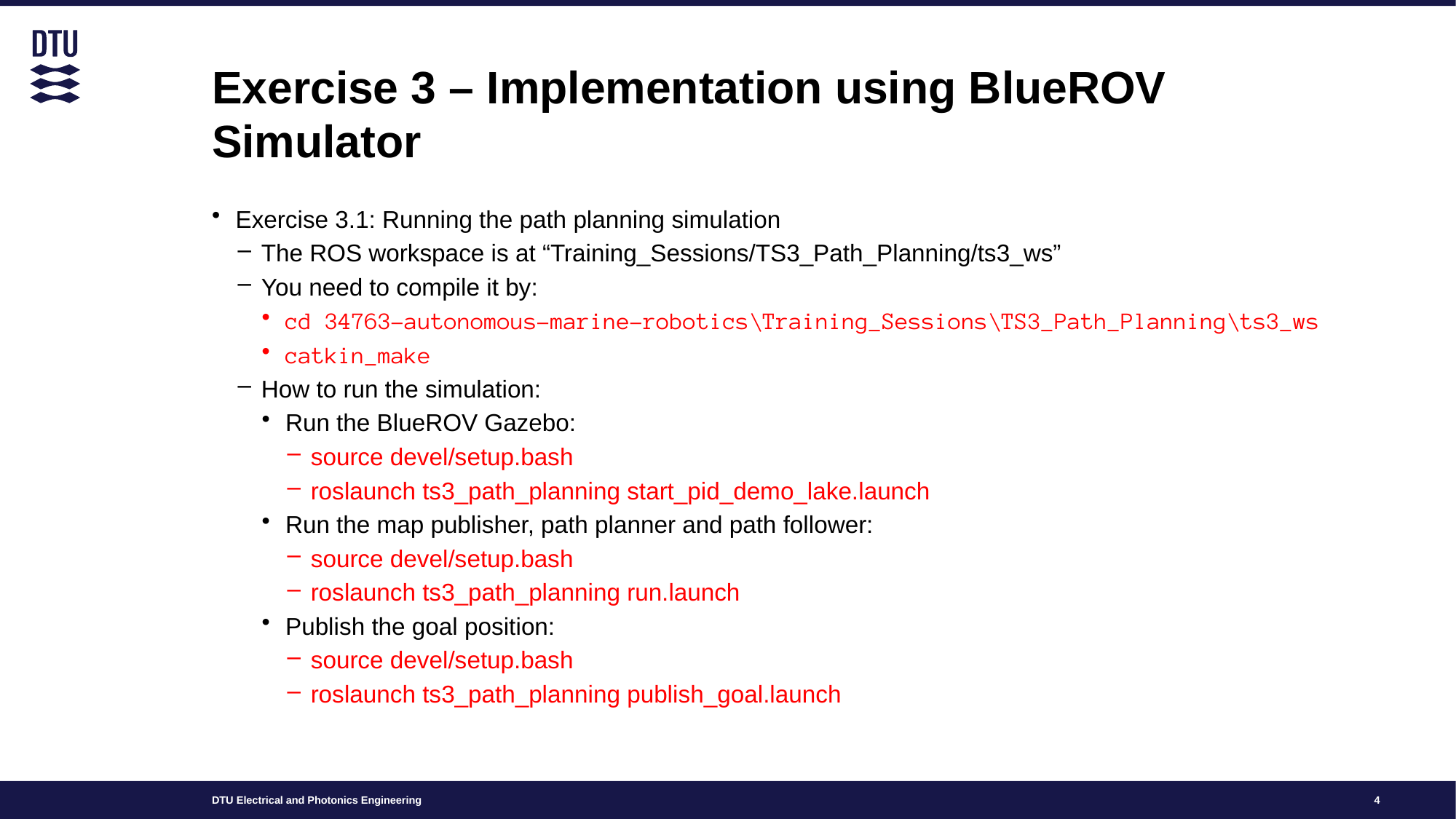

# Exercise 3 – Implementation using BlueROV Simulator
Exercise 3.1: Running the path planning simulation
The ROS workspace is at “Training_Sessions/TS3_Path_Planning/ts3_ws”
You need to compile it by:
cd 34763-autonomous-marine-robotics\Training_Sessions\TS3_Path_Planning\ts3_ws
catkin_make
How to run the simulation:
Run the BlueROV Gazebo:
source devel/setup.bash
roslaunch ts3_path_planning start_pid_demo_lake.launch
Run the map publisher, path planner and path follower:
source devel/setup.bash
roslaunch ts3_path_planning run.launch
Publish the goal position:
source devel/setup.bash
roslaunch ts3_path_planning publish_goal.launch
4